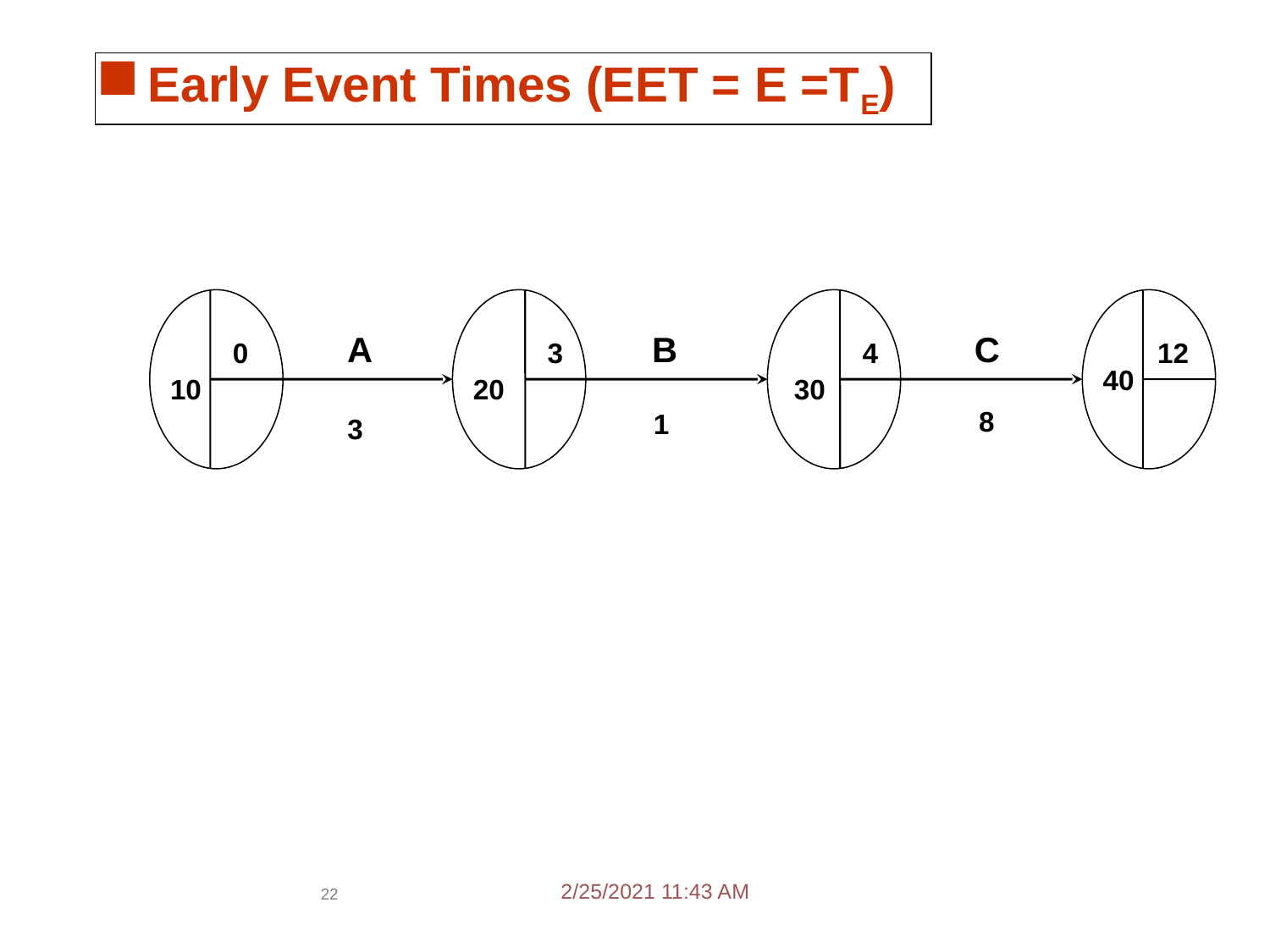

Early Event Times (EET = E =TE)
0
3
4
12

10
20
30
40
A
B
C

1
8
3
2/25/2021 11:43 AM
22